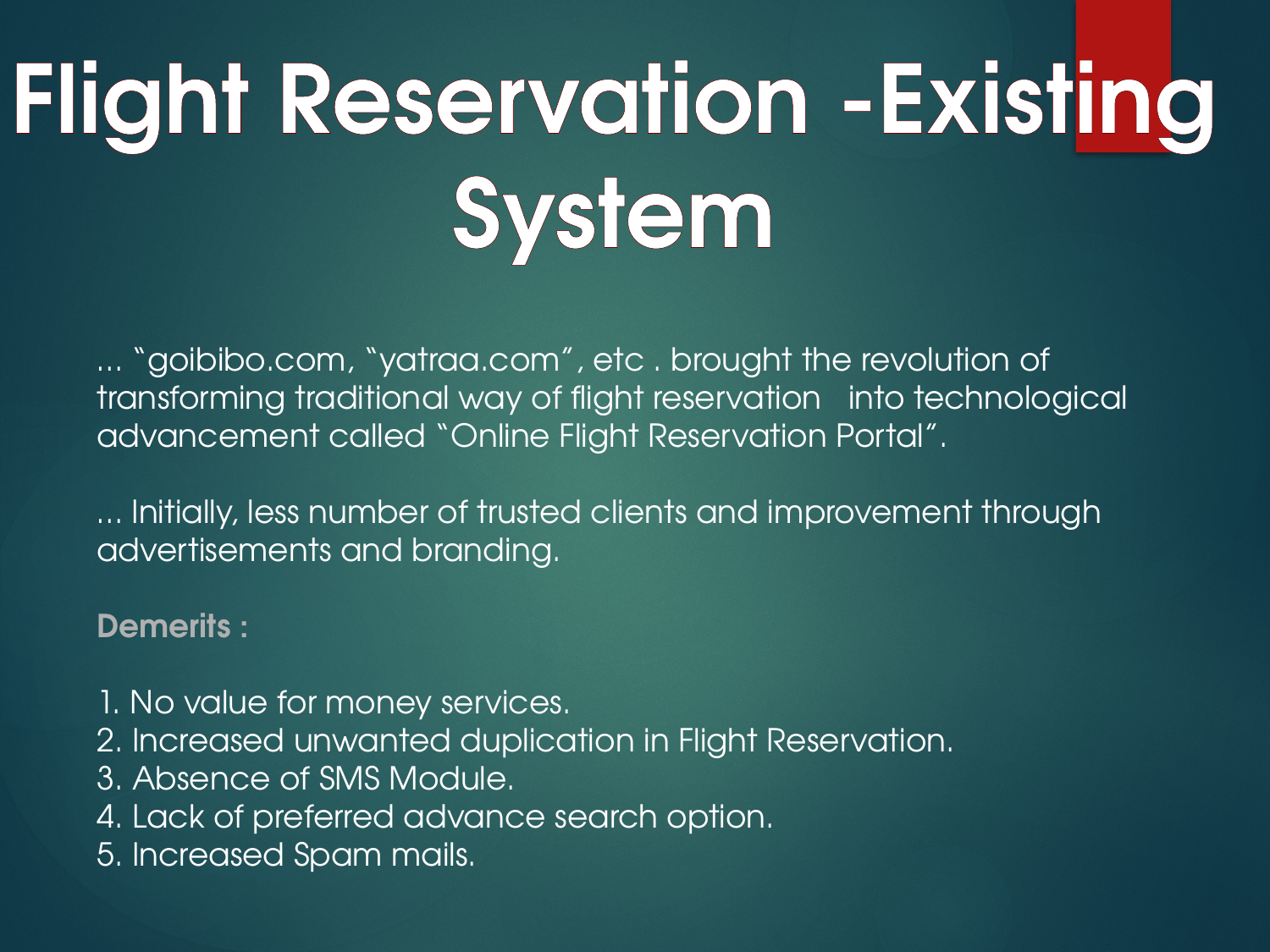

Flight Reservation -Existing System

… “goibibo.com, “yatraa.com”, etc . brought the revolution of
transforming traditional way of flight reservation   into technological
advancement called “Online Flight Reservation Portal”.

… Initially, less number of trusted clients and improvement through
advertisements and branding.

Demerits :

1. No value for money services.
2. Increased unwanted duplication in Flight Reservation.
3. Absence of SMS Module.
4. Lack of preferred advance search option.
5. Increased Spam mails.